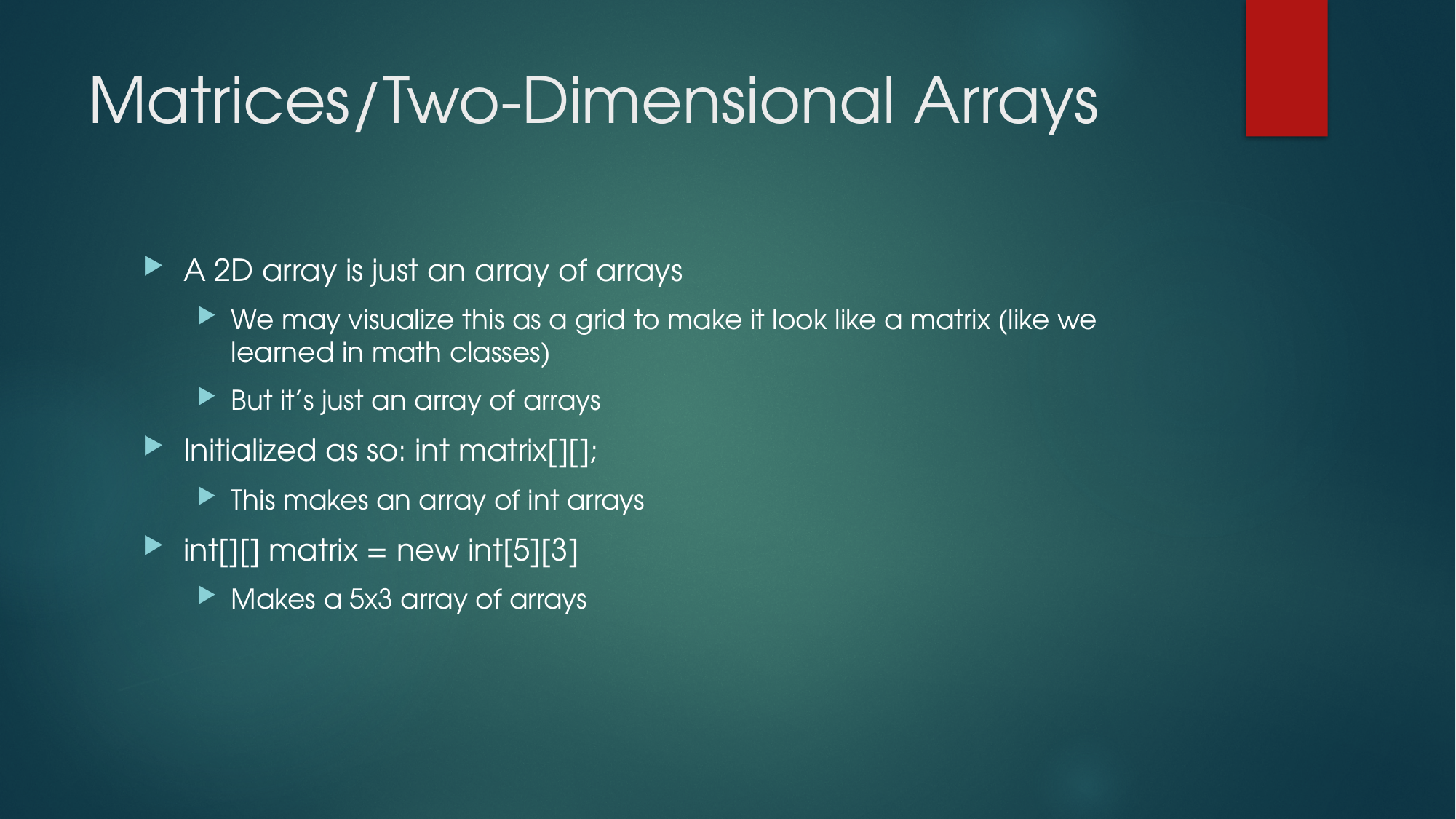

# Matrices/Two-Dimensional Arrays
A 2D array is just an array of arrays
We may visualize this as a grid to make it look like a matrix (like we learned in math classes)
But it’s just an array of arrays
Initialized as so: int matrix[][];
This makes an array of int arrays
int[][] matrix = new int[5][3]
Makes a 5x3 array of arrays